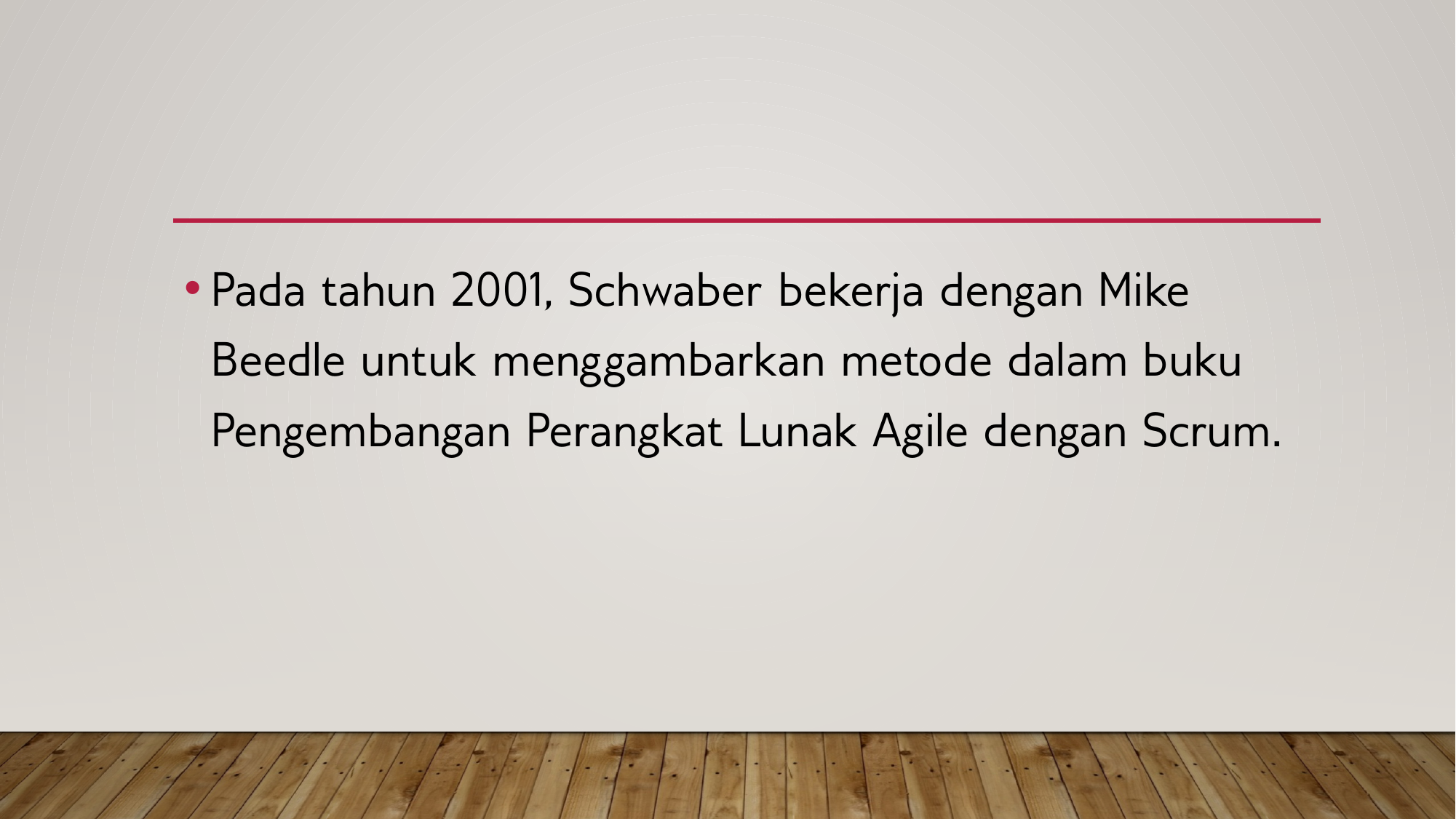

#
Pada tahun 2001, Schwaber bekerja dengan Mike Beedle untuk menggambarkan metode dalam buku Pengembangan Perangkat Lunak Agile dengan Scrum.